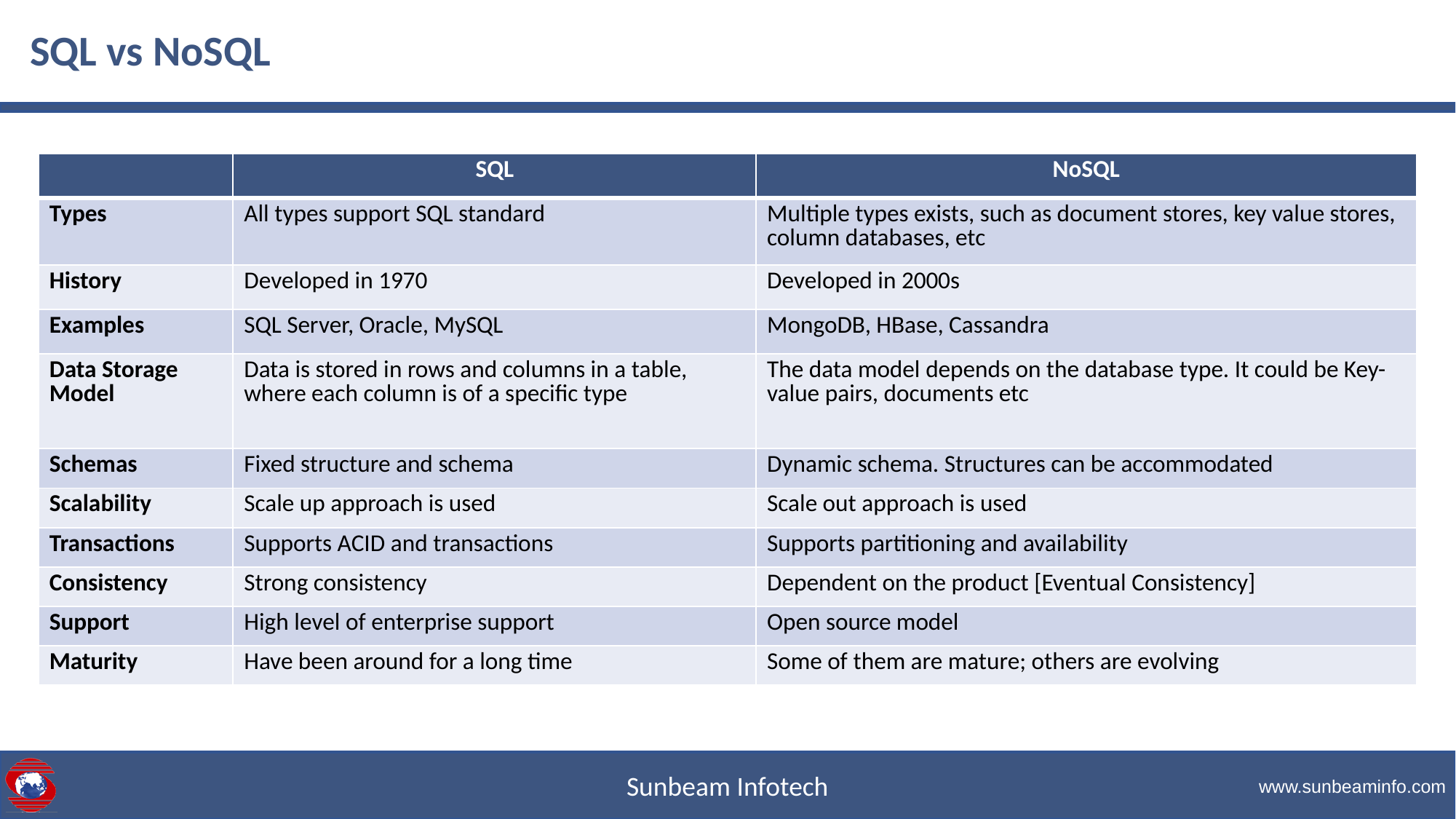

# SQL vs NoSQL
|  | SQL | NoSQL |
| --- | --- | --- |
| Types | All types support SQL standard | Multiple types exists, such as document stores, key value stores, column databases, etc |
| History | Developed in 1970 | Developed in 2000s |
| Examples | SQL Server, Oracle, MySQL | MongoDB, HBase, Cassandra |
| Data Storage Model | Data is stored in rows and columns in a table, where each column is of a specific type | The data model depends on the database type. It could be Key-value pairs, documents etc |
| Schemas | Fixed structure and schema | Dynamic schema. Structures can be accommodated |
| Scalability | Scale up approach is used | Scale out approach is used |
| Transactions | Supports ACID and transactions | Supports partitioning and availability |
| Consistency | Strong consistency | Dependent on the product [Eventual Consistency] |
| Support | High level of enterprise support | Open source model |
| Maturity | Have been around for a long time | Some of them are mature; others are evolving |